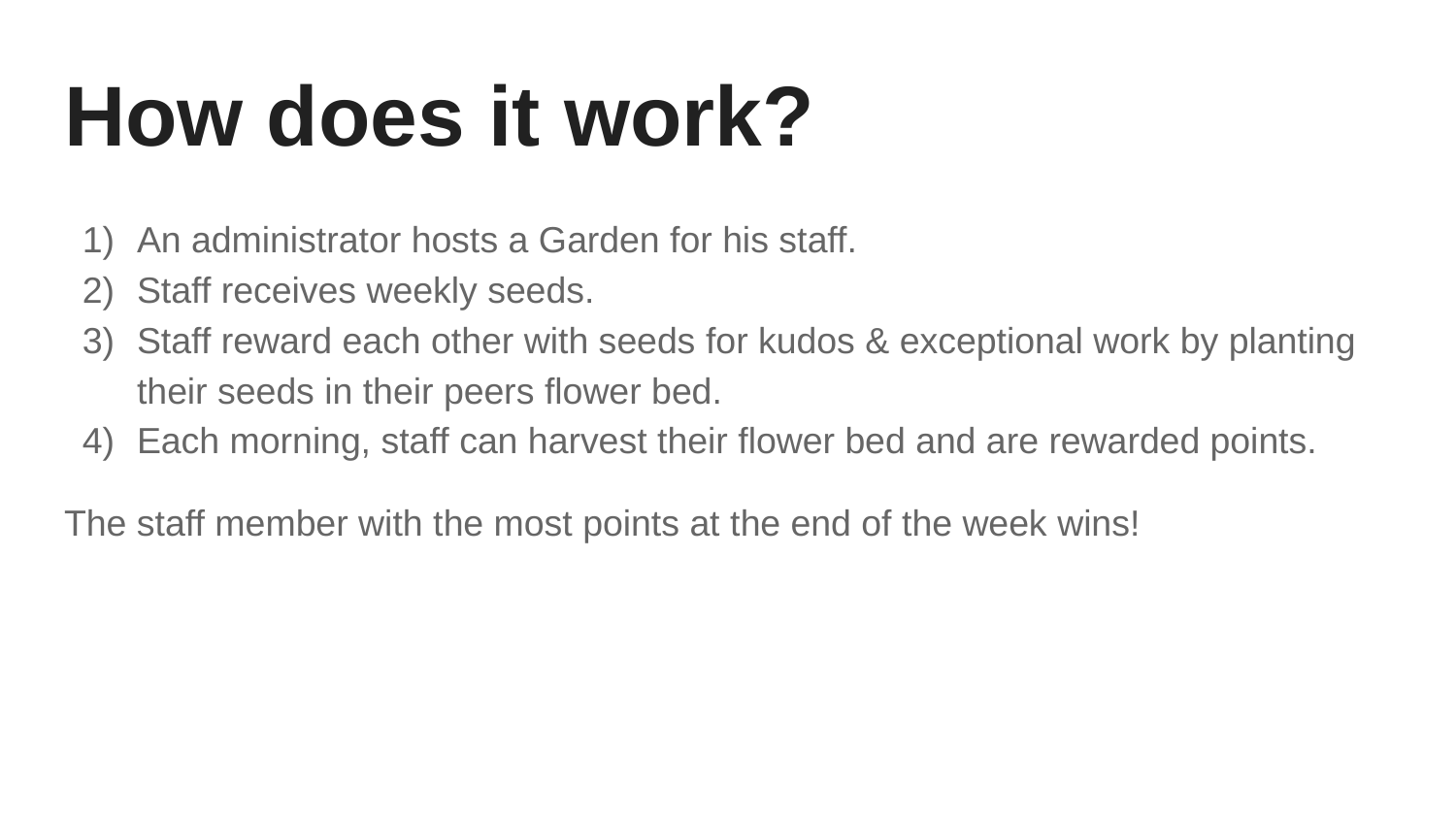

# How does it work?
An administrator hosts a Garden for his staff.
Staff receives weekly seeds.
Staff reward each other with seeds for kudos & exceptional work by planting their seeds in their peers flower bed.
Each morning, staff can harvest their flower bed and are rewarded points.
The staff member with the most points at the end of the week wins!